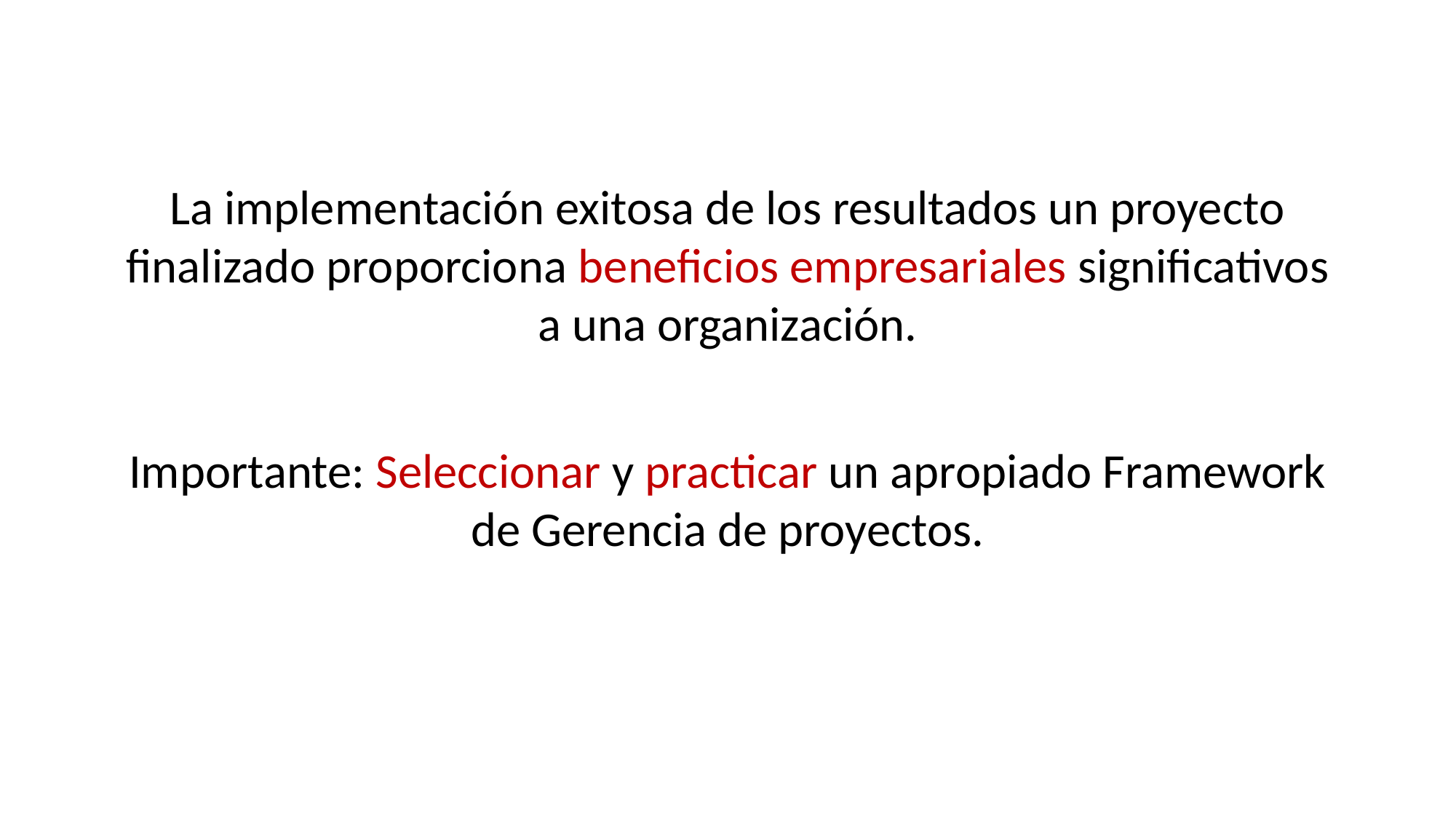

La implementación exitosa de los resultados un proyecto finalizado proporciona beneficios empresariales significativos a una organización.

Importante: Seleccionar y practicar un apropiado Framework de Gerencia de proyectos.